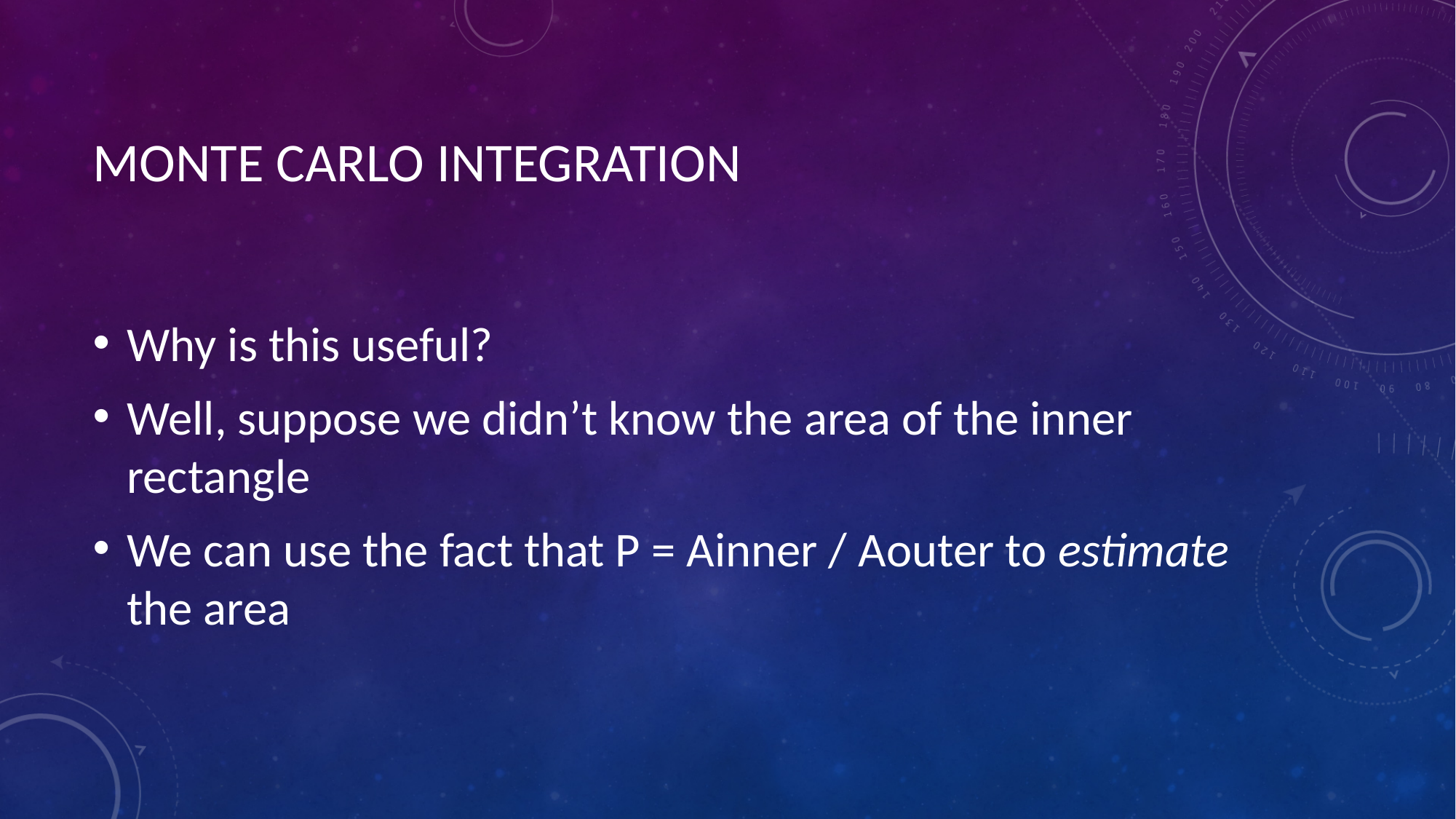

# Monte Carlo Integration
Why is this useful?
Well, suppose we didn’t know the area of the inner rectangle
We can use the fact that P = Ainner / Aouter to estimate  the area